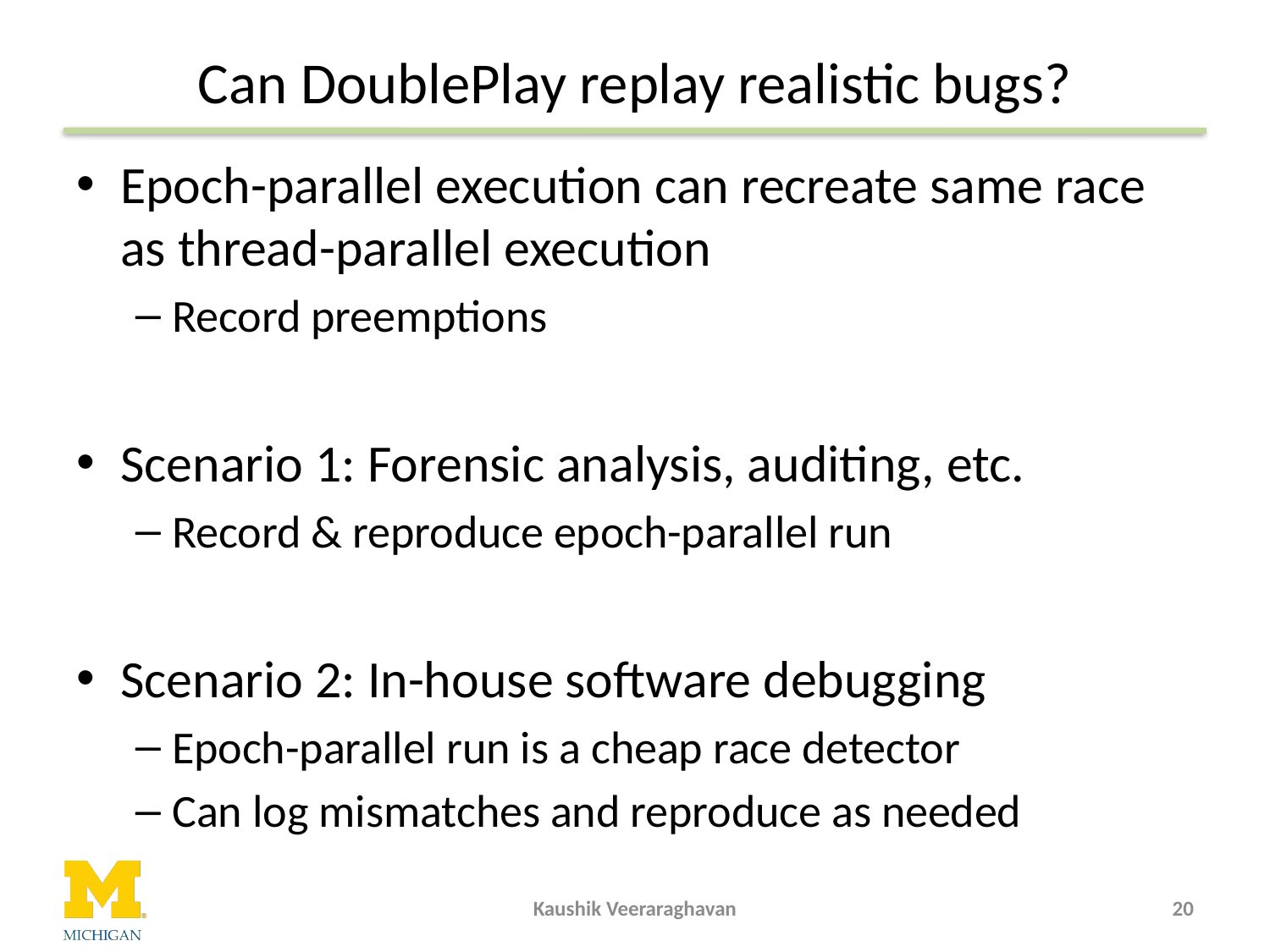

# Can DoublePlay replay realistic bugs?
Epoch-parallel execution can recreate same race as thread-parallel execution
Record preemptions

Scenario 1: Forensic analysis, auditing, etc.
Record & reproduce epoch-parallel run

Scenario 2: In-house software debugging
Epoch-parallel run is a cheap race detector
Can log mismatches and reproduce as needed
Kaushik Veeraraghavan
20